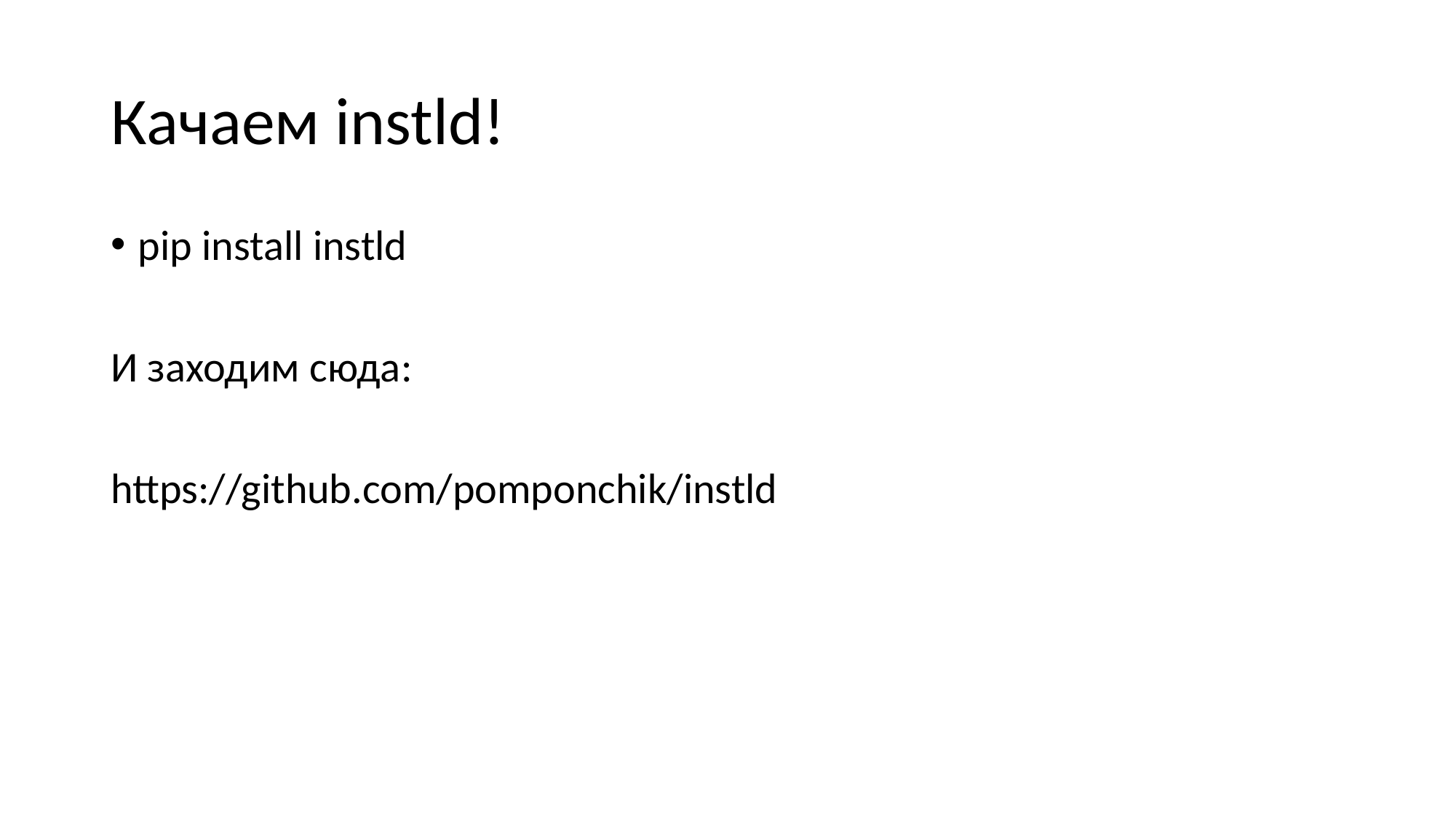

# Качаем instld!
pip install instld

И заходим сюда:

https://github.com/pomponchik/instld